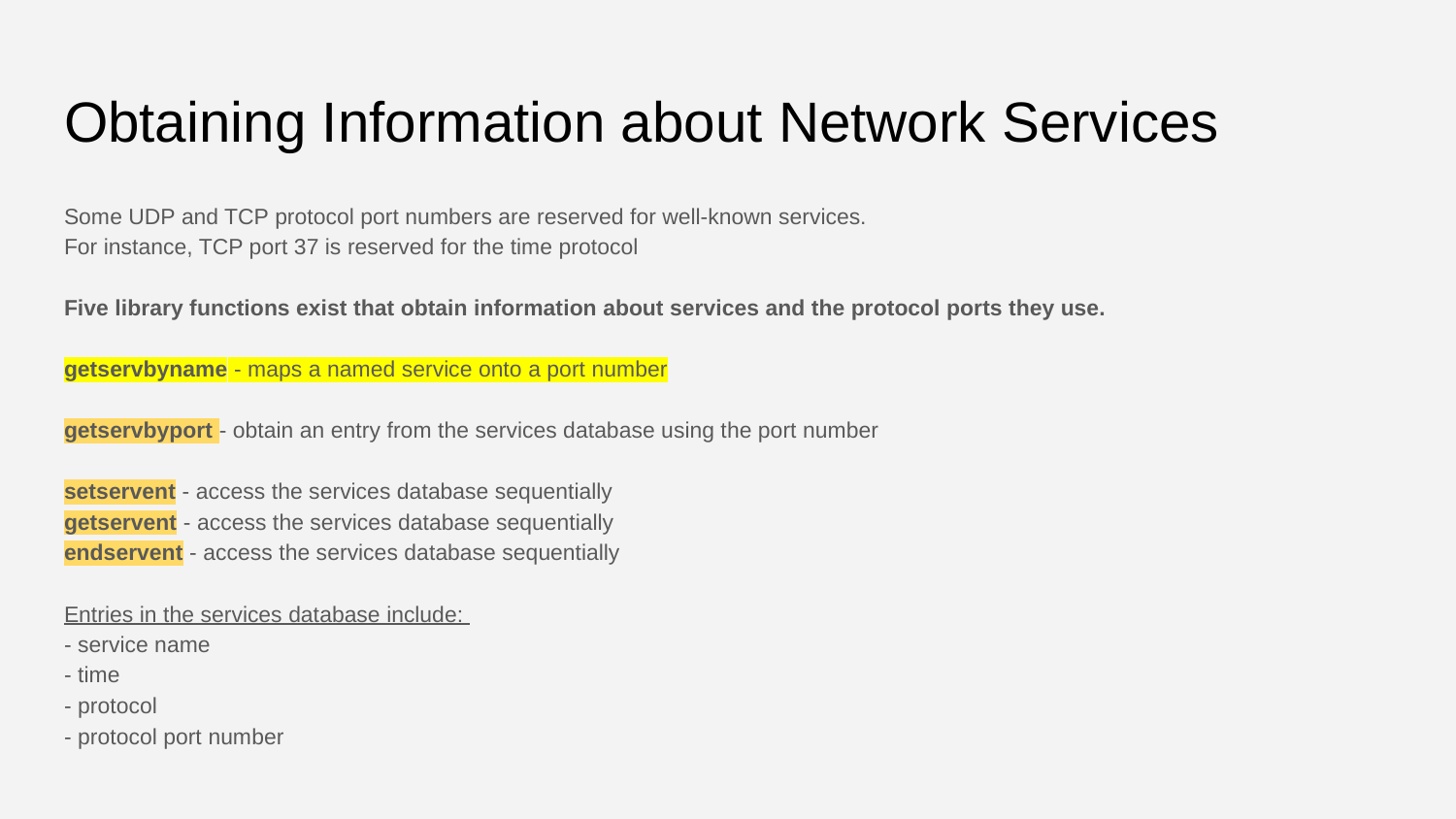

# Obtaining Information about Network Services
Some UDP and TCP protocol port numbers are reserved for well-known services.
For instance, TCP port 37 is reserved for the time protocol
Five library functions exist that obtain information about services and the protocol ports they use.
getservbyname - maps a named service onto a port number
getservbyport - obtain an entry from the services database using the port number
setservent - access the services database sequentially
getservent - access the services database sequentially
endservent - access the services database sequentially
Entries in the services database include:
- service name
- time
- protocol
- protocol port number